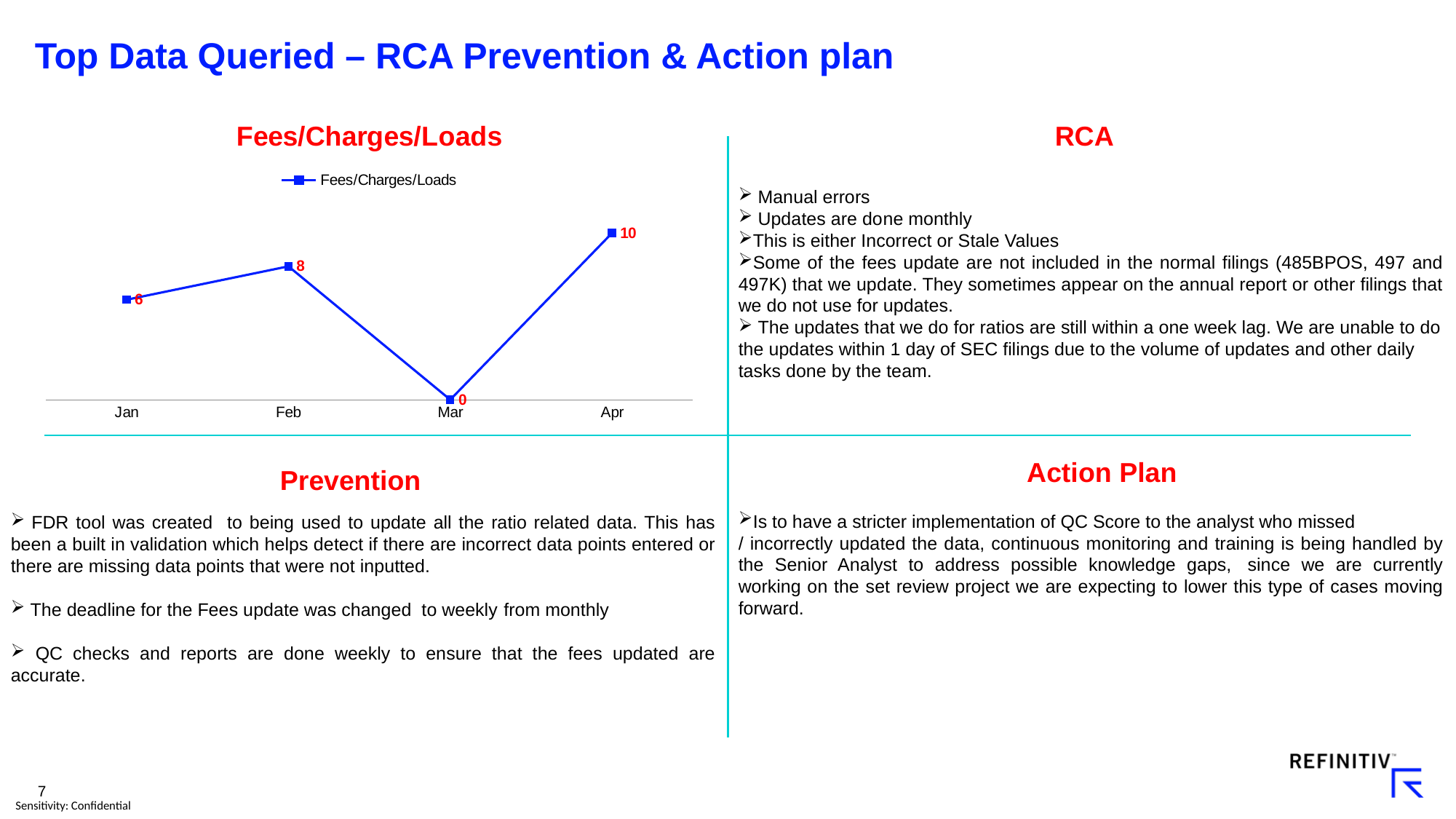

# Top Data Queried – RCA Prevention & Action plan

### Chart: Fees/Charges/Loads

| Category | Fees/Charges/Loads |
|---|---|
| Jan | 6.0 |
| Feb | 8.0 |
| Mar | 0.0 |
| Apr | 10.0 |
RCA
 Manual errors
 Updates are done monthly
This is either Incorrect or Stale Values
Some of the fees update are not included in the normal filings (485BPOS, 497 and 497K) that we update. They sometimes appear on the annual report or other filings that we do not use for updates.
 The updates that we do for ratios are still within a one week lag. We are unable to do the updates within 1 day of SEC filings due to the volume of updates and other daily tasks done by the team.

Action Plan
Prevention
Is to have a stricter implementation of QC Score to the analyst who missed
/ incorrectly updated the data, continuous monitoring and training is being handled by the Senior Analyst to address possible knowledge gaps,  since we are currently working on the set review project we are expecting to lower this type of cases moving forward.
 FDR tool was created  to being used to update all the ratio related data. This has been a built in validation which helps detect if there are incorrect data points entered or there are missing data points that were not inputted.

 The deadline for the Fees update was changed  to weekly from monthly

 QC checks and reports are done weekly to ensure that the fees updated are accurate.